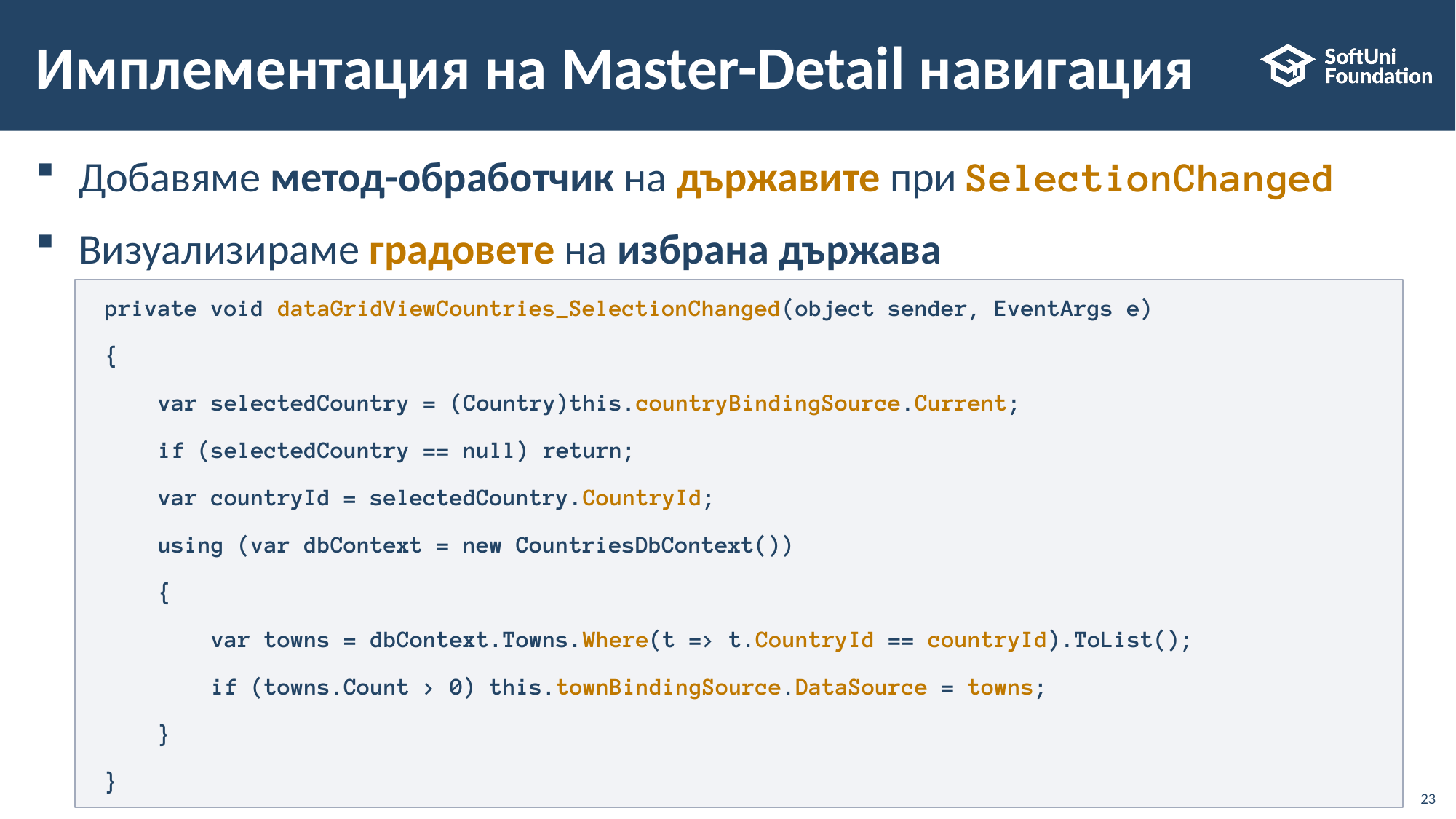

# Имплементация на Master-Detail навигация
Добавяме метод-обработчик на държавите при SelectionChanged
Визуализираме градовете на избрана държава
 private void dataGridViewCountries_SelectionChanged(object sender, EventArgs e)
 {
     var selectedCountry = (Country)this.countryBindingSource.Current;
     if (selectedCountry == null) return;
     var countryId = selectedCountry.CountryId;
     using (var dbContext = new CountriesDbContext())
     {
         var towns = dbContext.Towns.Where(t => t.CountryId == countryId).ToList();
         if (towns.Count > 0) this.townBindingSource.DataSource = towns;
     }
 }
23